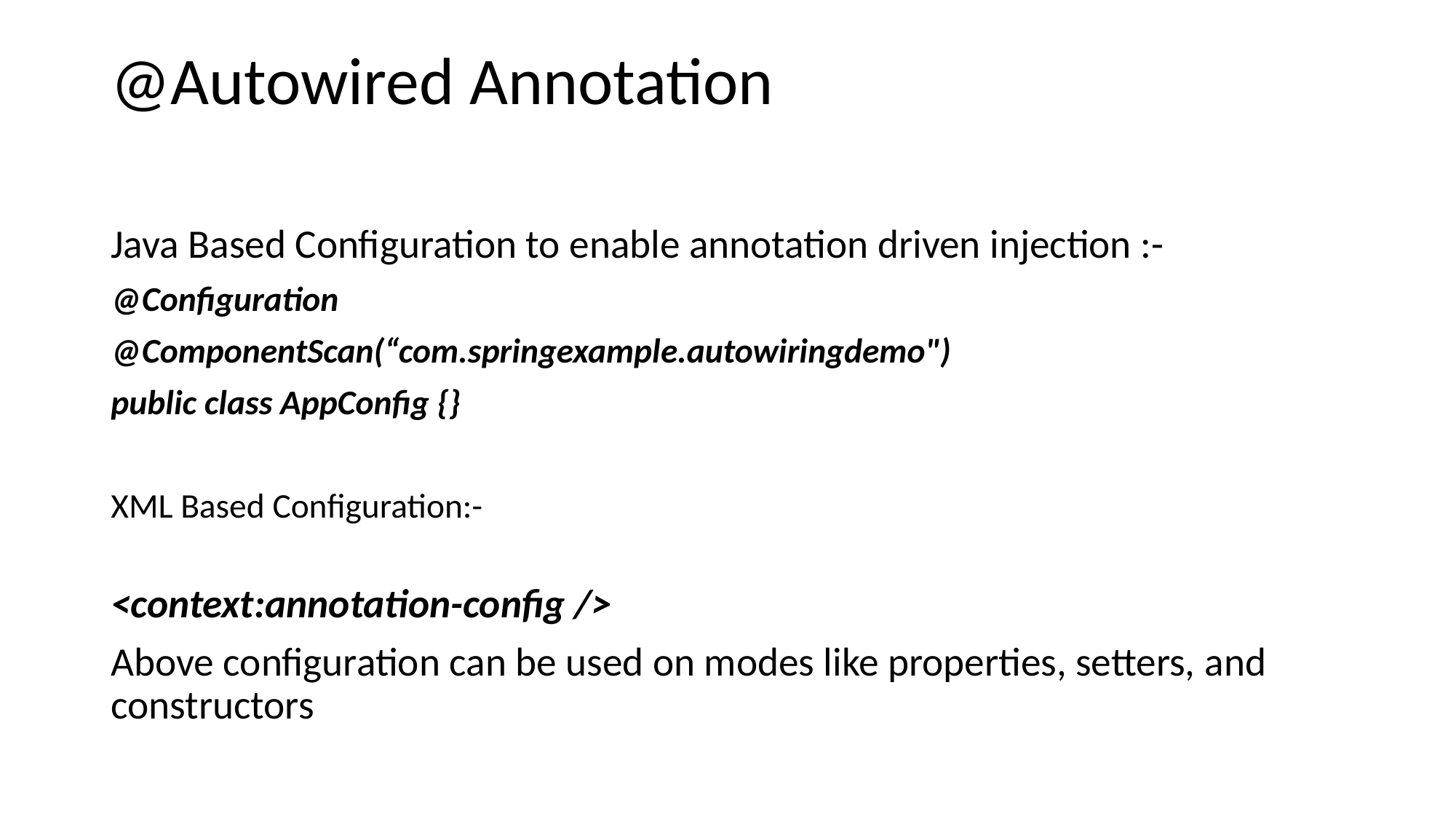

# @Autowired Annotation
Java Based Configuration to enable annotation driven injection :-
@Configuration
@ComponentScan(“com.springexample.autowiringdemo")
public class AppConfig {}

XML Based Configuration:-
<context:annotation-config />
Above configuration can be used on modes like properties, setters, and constructors